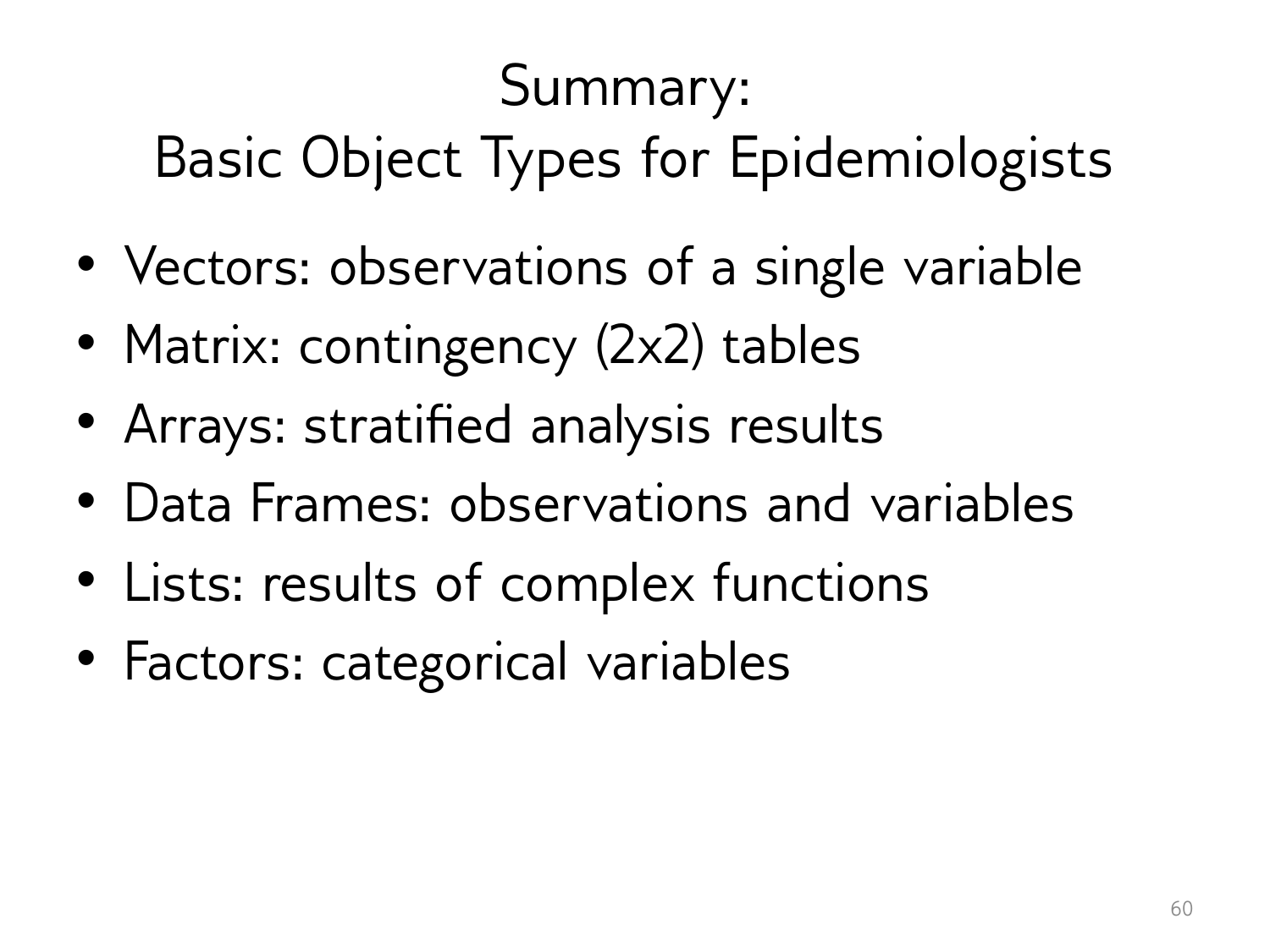

# Summary: Basic Object Types for Epidemiologists
Vectors: observations of a single variable
Matrix: contingency (2x2) tables
Arrays: stratified analysis results
Data Frames: observations and variables
Lists: results of complex functions
Factors: categorical variables

60